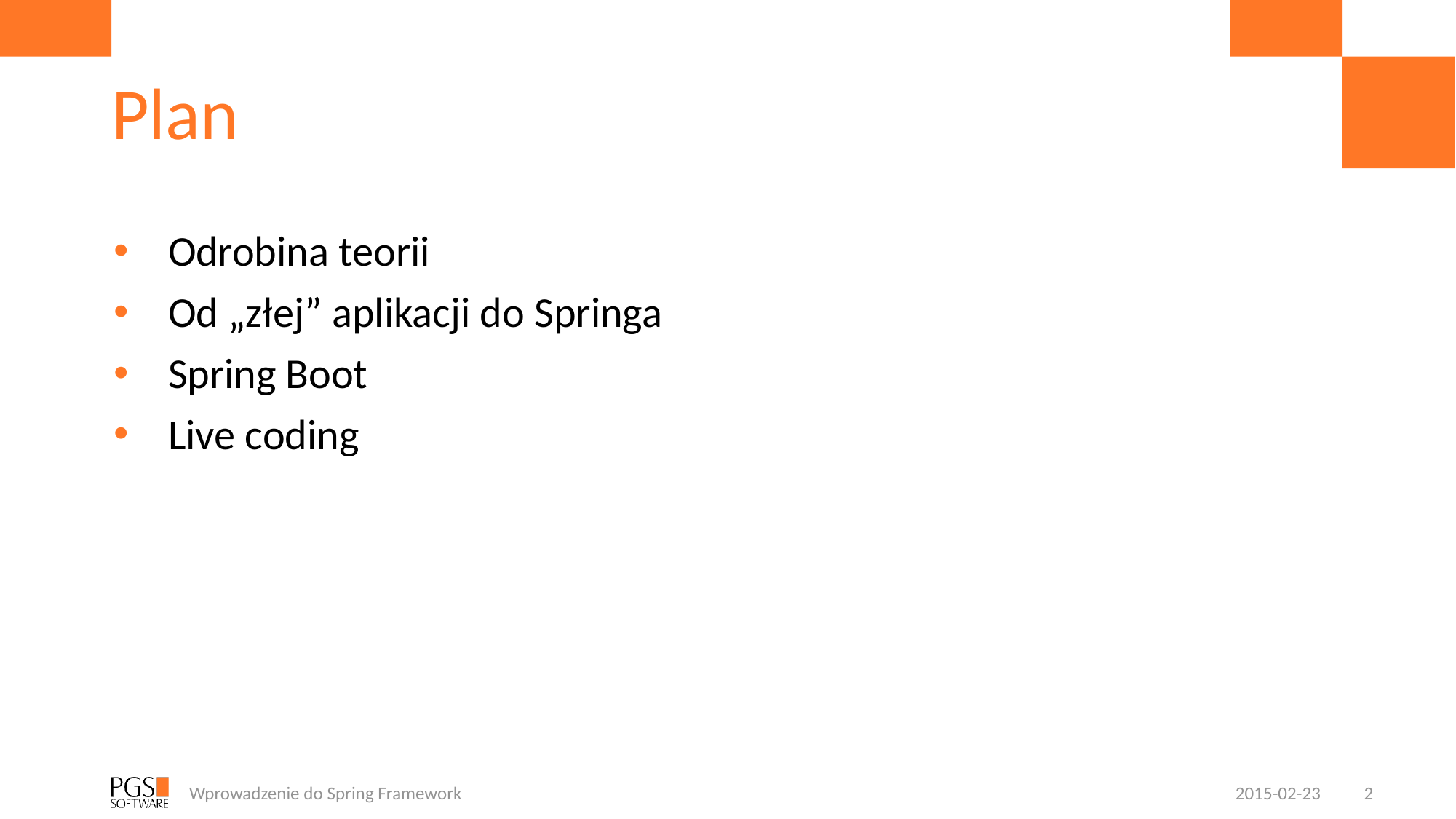

# Plan
Odrobina teorii
Od „złej” aplikacji do Springa
Spring Boot
Live coding
Wprowadzenie do Spring Framework
2015-02-23
2